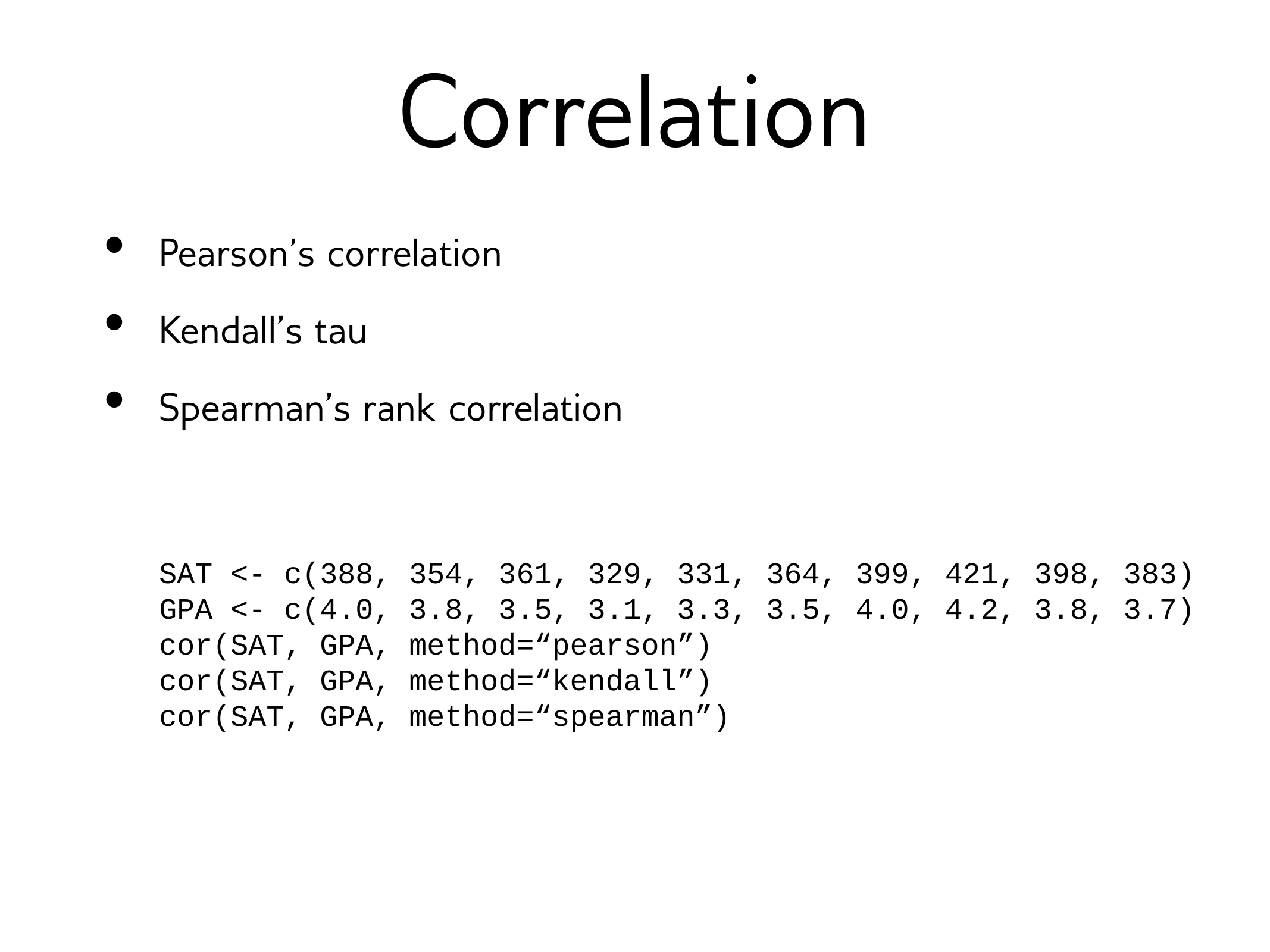

# Correlation
Pearson’s correlation
Kendall’s tau
Spearman’s rank correlation
SAT <- c(388, 354, 361, 329, 331, 364, 399, 421, 398, 383)
GPA <- c(4.0, 3.8, 3.5, 3.1, 3.3, 3.5, 4.0, 4.2, 3.8, 3.7)
cor(SAT, GPA, method=“pearson”)
cor(SAT, GPA, method=“kendall”)
cor(SAT, GPA, method=“spearman”)